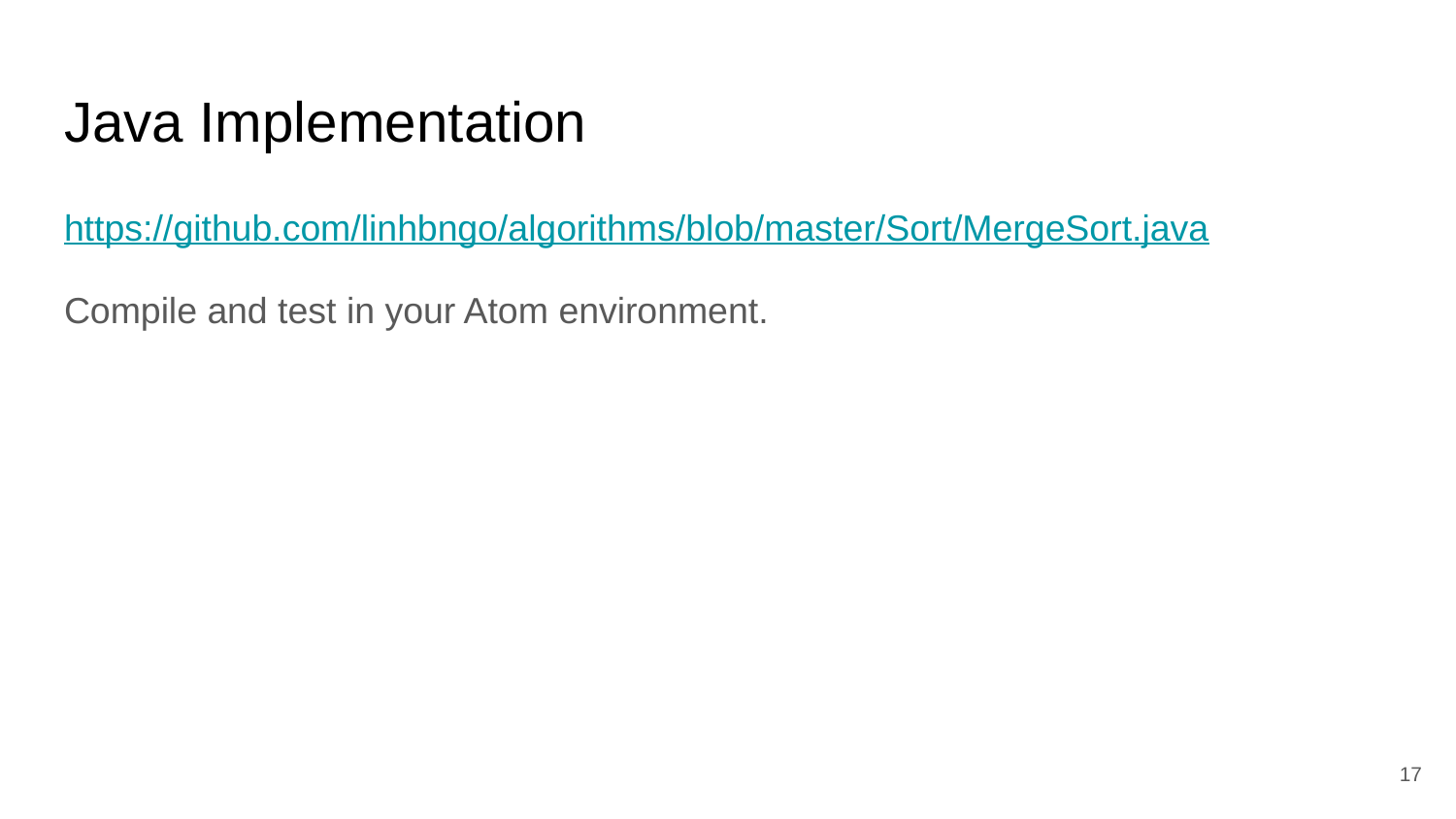

# Java Implementation
https://github.com/linhbngo/algorithms/blob/master/Sort/MergeSort.java
Compile and test in your Atom environment.

17